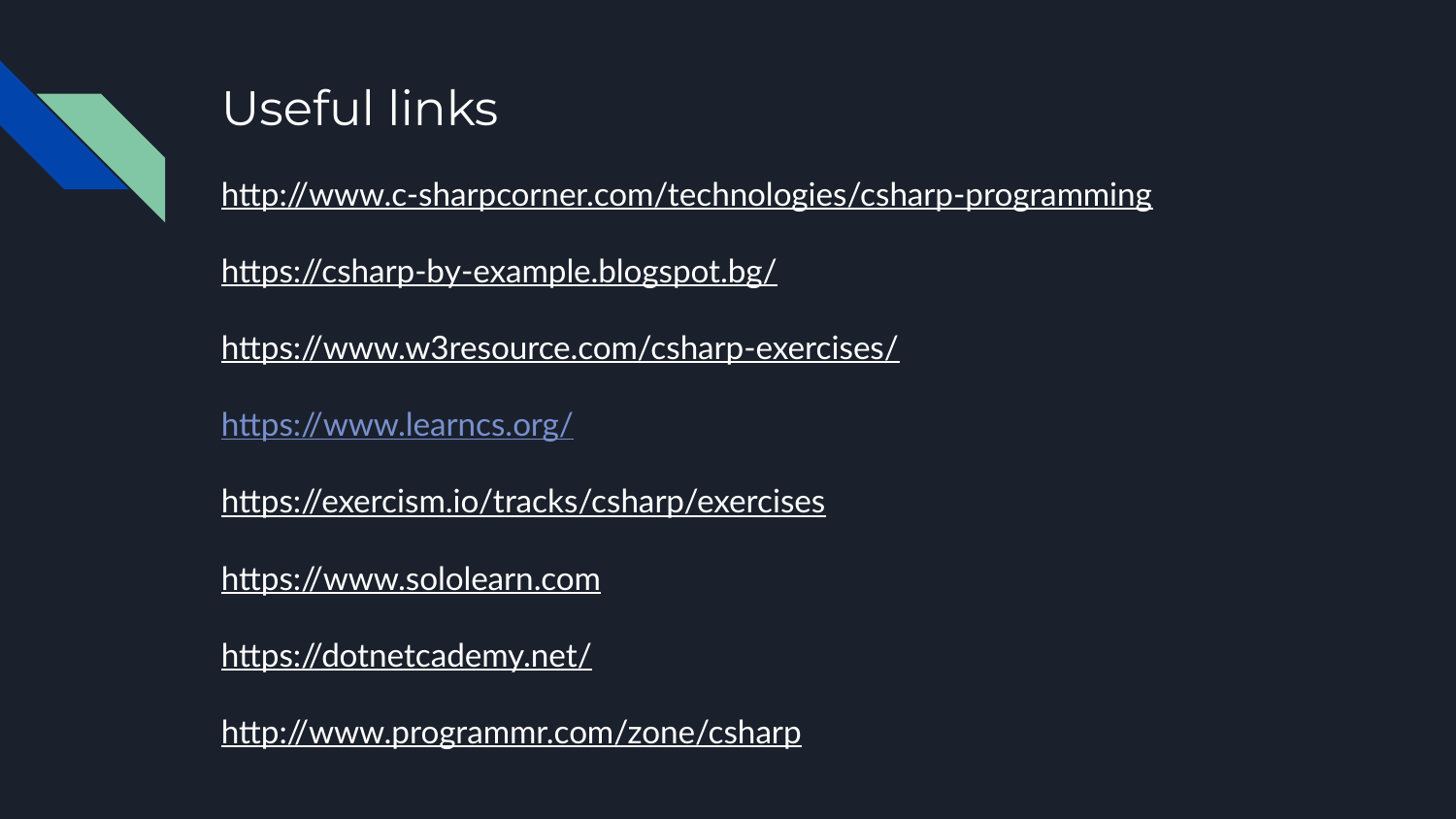

# Useful links
http://www.c-sharpcorner.com/technologies/csharp-programming
https://csharp-by-example.blogspot.bg/
https://www.w3resource.com/csharp-exercises/
https://www.learncs.org/
https://exercism.io/tracks/csharp/exercises
https://www.sololearn.com
https://dotnetcademy.net/
http://www.programmr.com/zone/csharp